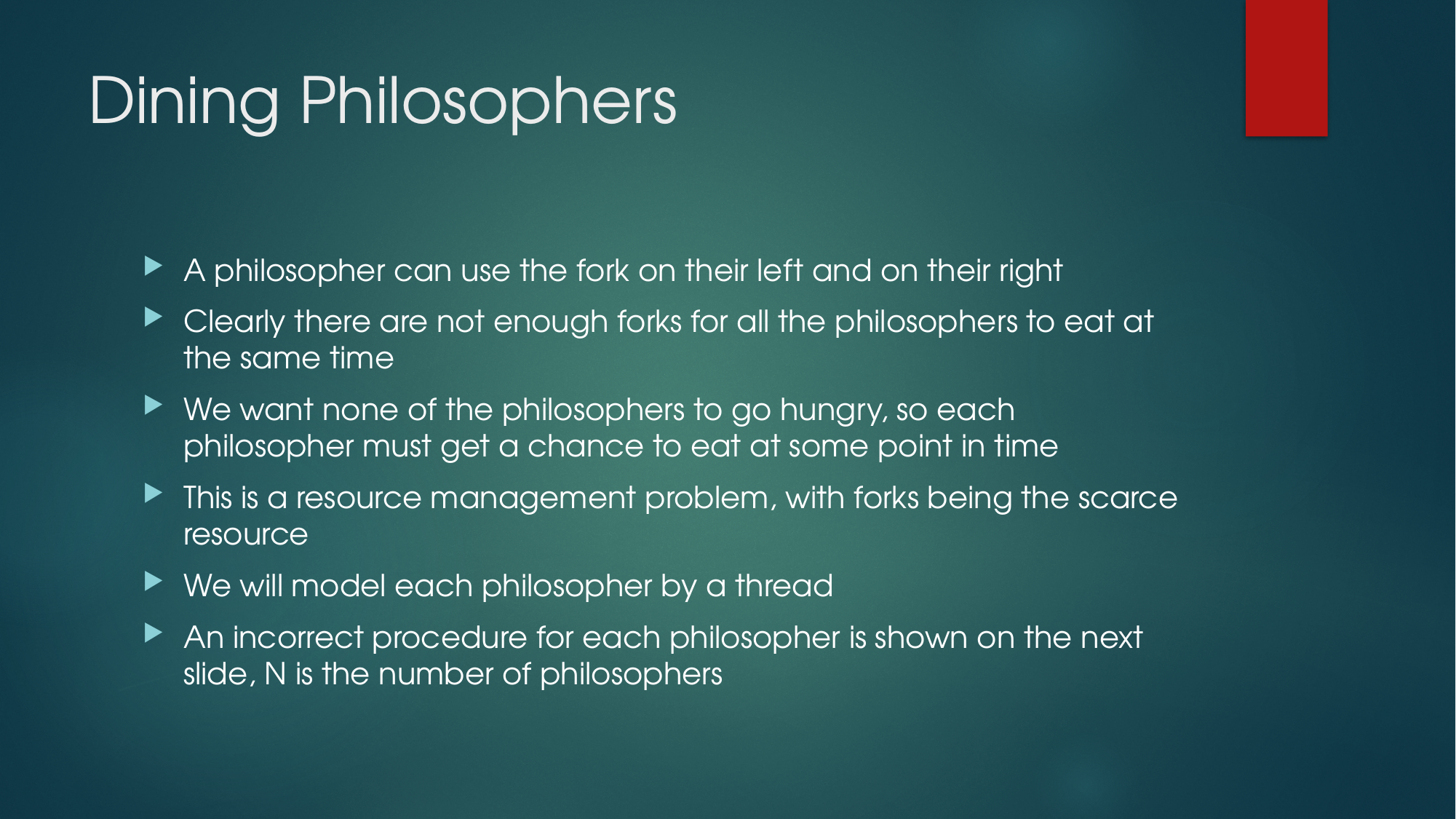

# Dining Philosophers
A philosopher can use the fork on their left and on their right
Clearly there are not enough forks for all the philosophers to eat at the same time
We want none of the philosophers to go hungry, so each philosopher must get a chance to eat at some point in time
This is a resource management problem, with forks being the scarce resource
We will model each philosopher by a thread
An incorrect procedure for each philosopher is shown on the next slide, N is the number of philosophers